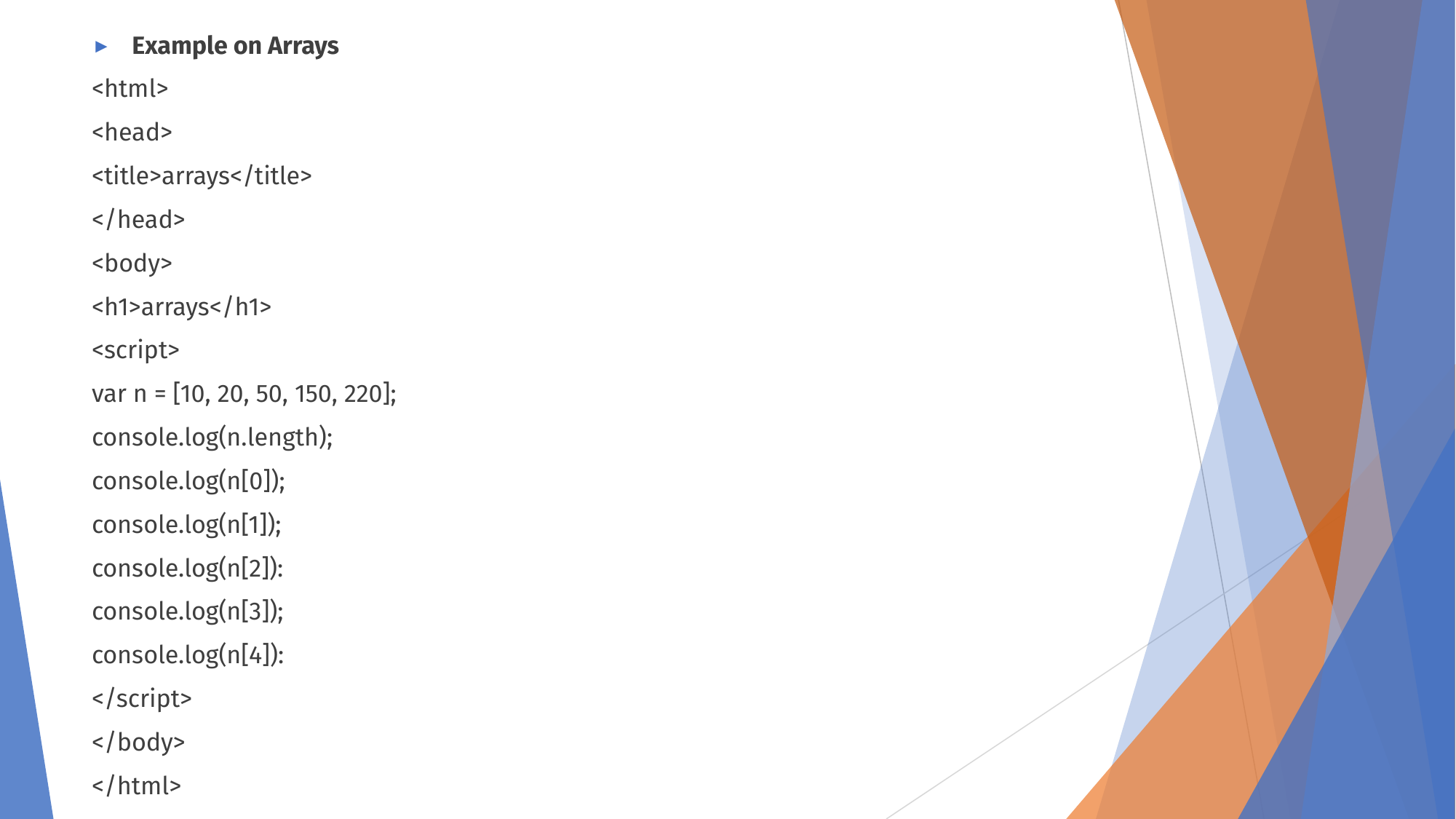

Example on Arrays
<html>
<head>
<title>arrays</title>
</head>
<body>
<h1>arrays</h1>
<script>
var n = [10, 20, 50, 150, 220];
console.log(n.length);
console.log(n[0]);
console.log(n[1]);
console.log(n[2]):
console.log(n[3]);
console.log(n[4]):
</script>
</body>
</html>